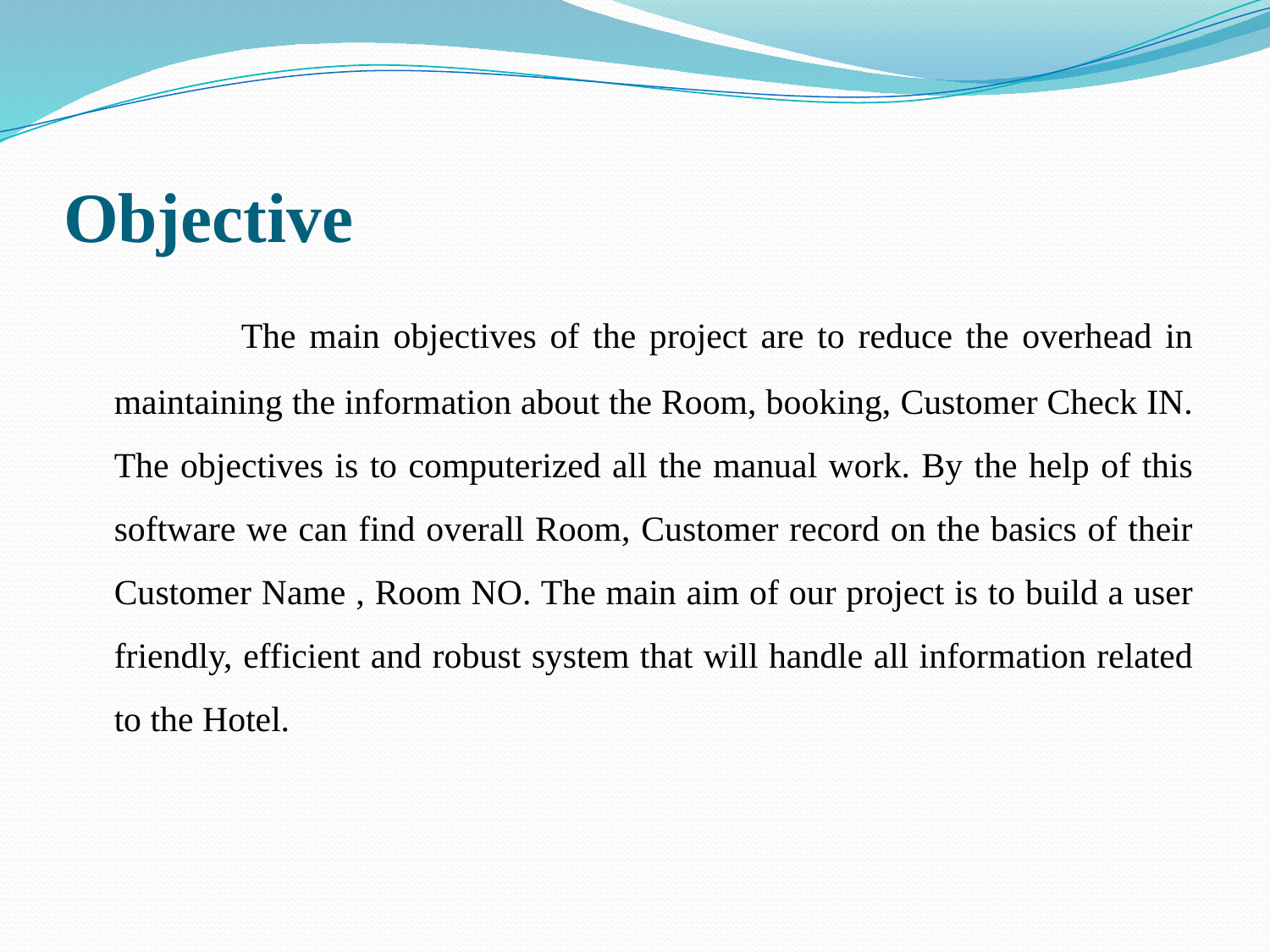

# Objective
		The main objectives of the project are to reduce the overhead in maintaining the information about the Room, booking, Customer Check IN. The objectives is to computerized all the manual work. By the help of this software we can find overall Room, Customer record on the basics of their Customer Name , Room NO. The main aim of our project is to build a user friendly, efficient and robust system that will handle all information related to the Hotel.